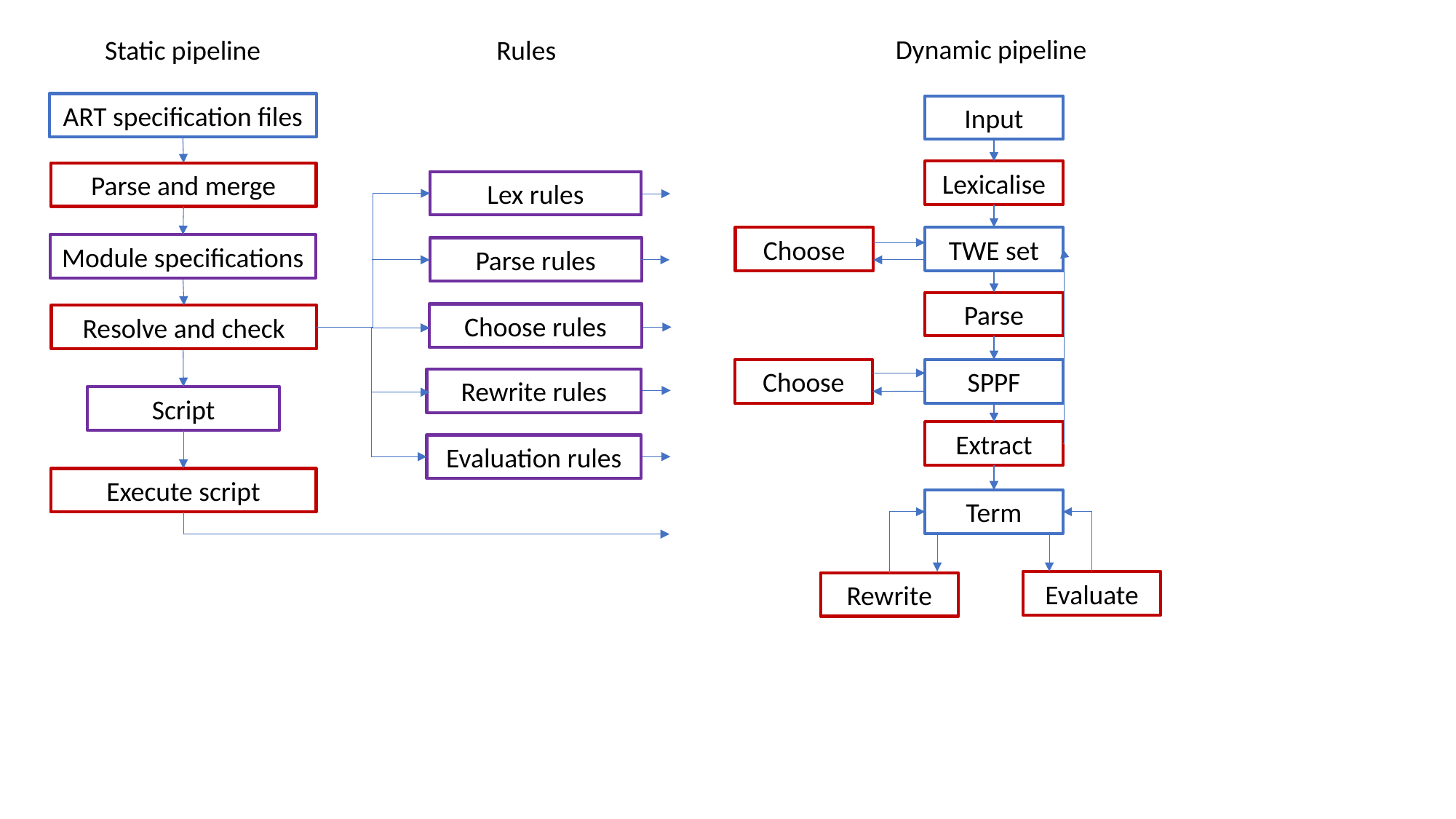

Dynamic pipeline
Static pipeline
Rules
ART specification files
Input
Lexicalise
Parse and merge
Lex rules
Choose
TWE set
Module specifications
Parse rules
Parse
Choose rules
Resolve and check
SPPF
Choose
Rewrite rules
Script
Extract
Evaluation rules
Execute script
Term
Evaluate
Rewrite